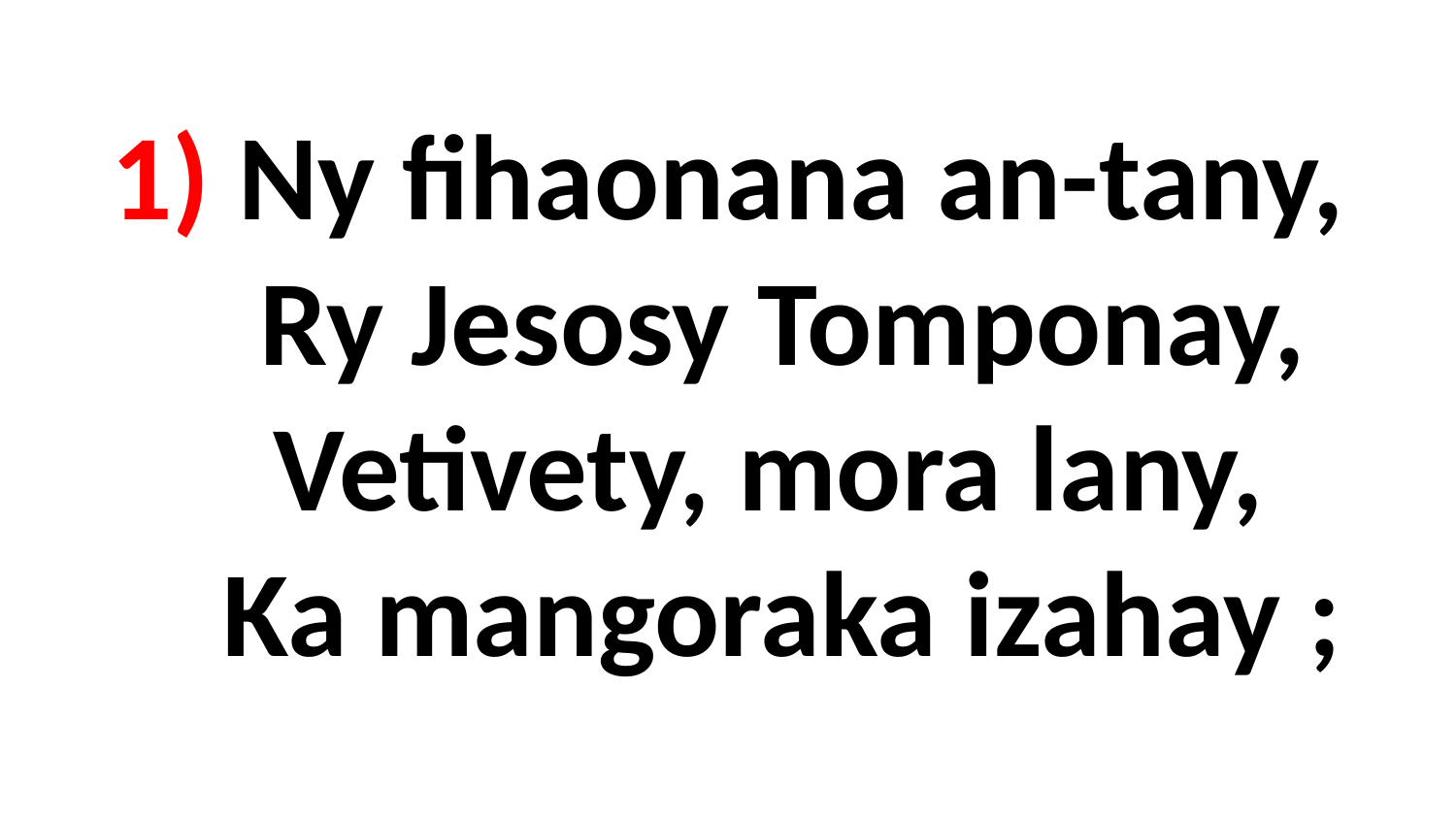

# 1) Ny fihaonana an-tany, Ry Jesosy Tomponay, Vetivety, mora lany, Ka mangoraka izahay ;